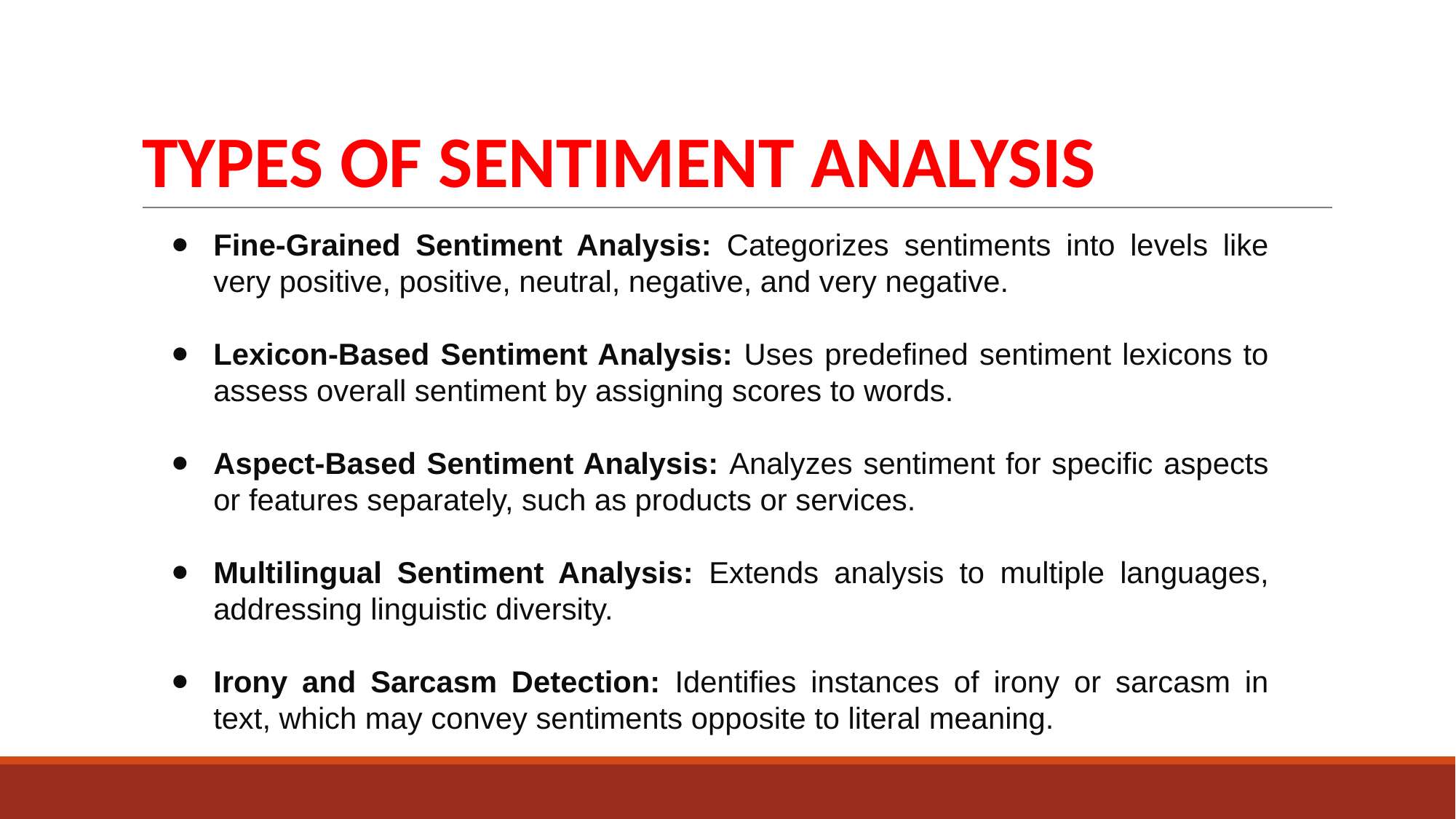

# TYPES OF SENTIMENT ANALYSIS
Fine-Grained Sentiment Analysis: Categorizes sentiments into levels like very positive, positive, neutral, negative, and very negative.

Lexicon-Based Sentiment Analysis: Uses predefined sentiment lexicons to assess overall sentiment by assigning scores to words.

Aspect-Based Sentiment Analysis: Analyzes sentiment for specific aspects or features separately, such as products or services.

Multilingual Sentiment Analysis: Extends analysis to multiple languages, addressing linguistic diversity.

Irony and Sarcasm Detection: Identifies instances of irony or sarcasm in text, which may convey sentiments opposite to literal meaning.